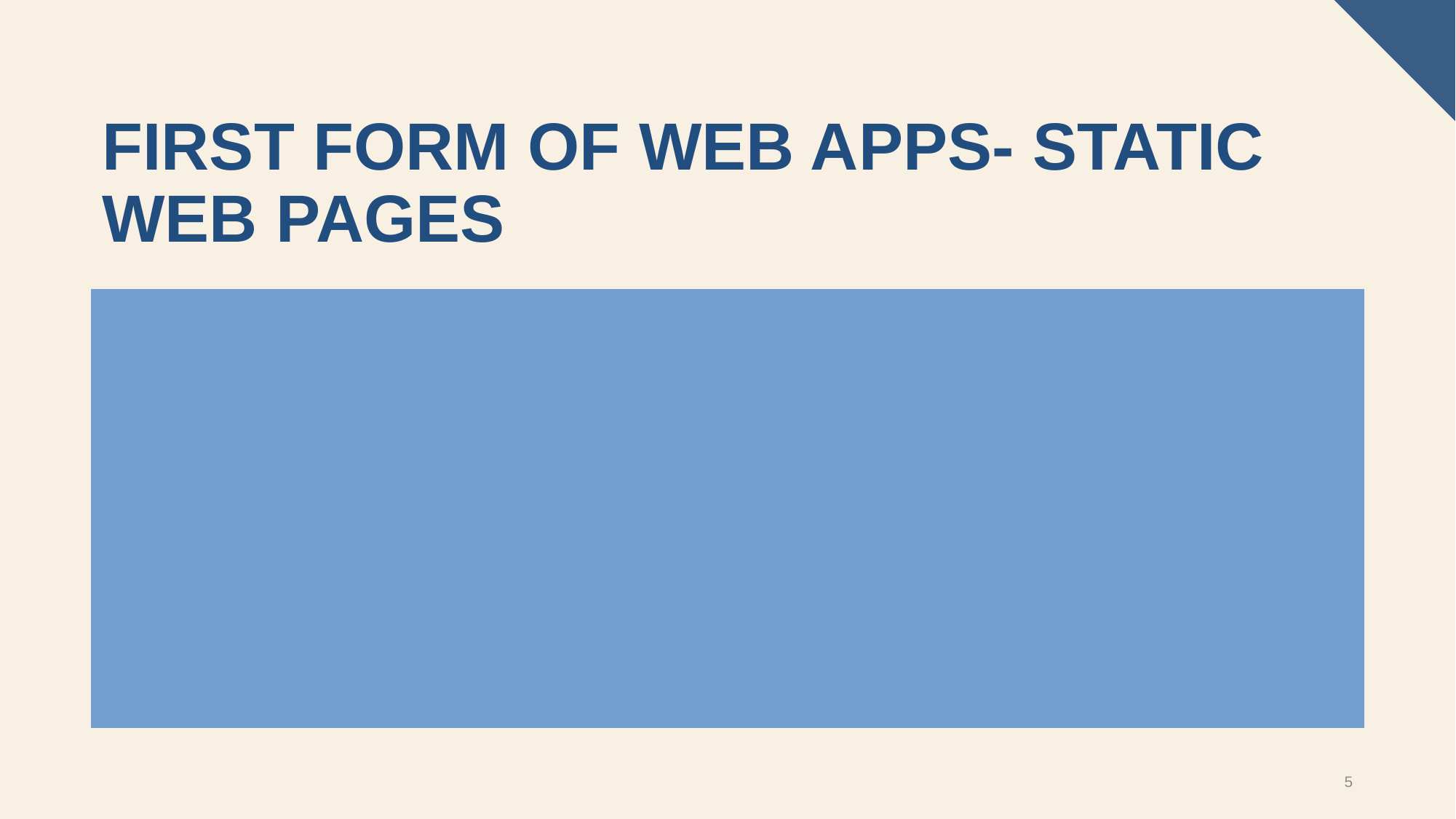

# First form of WEB APPS- STATIC WEB PAGES
A static web page, sometimes which is called a flat page or a stationary page, is a web page that is delivered to a web browser exactly as stored, in contrast to dynamic web pages which are generated by a web application.

Consequently, a static web page displays the same information for all users, from all contexts, subject to modern capabilities of a web server to negotiate content-type or language of the document where such versions are available and the server is configured to do so.
5